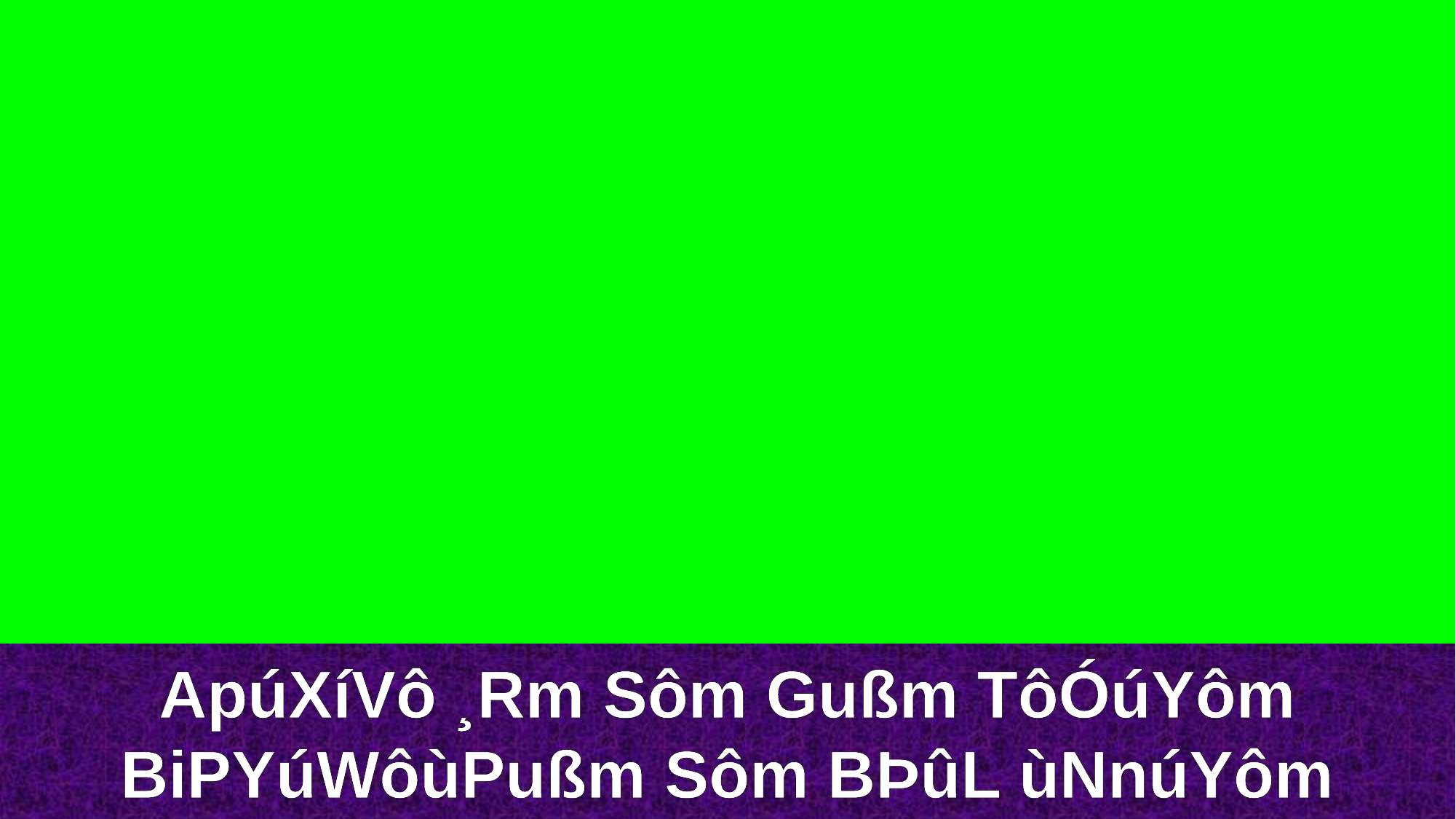

ApúXíVô ¸Rm Sôm Gußm TôÓúYôm
BiPYúWôùPußm Sôm BÞûL ùNnúYôm